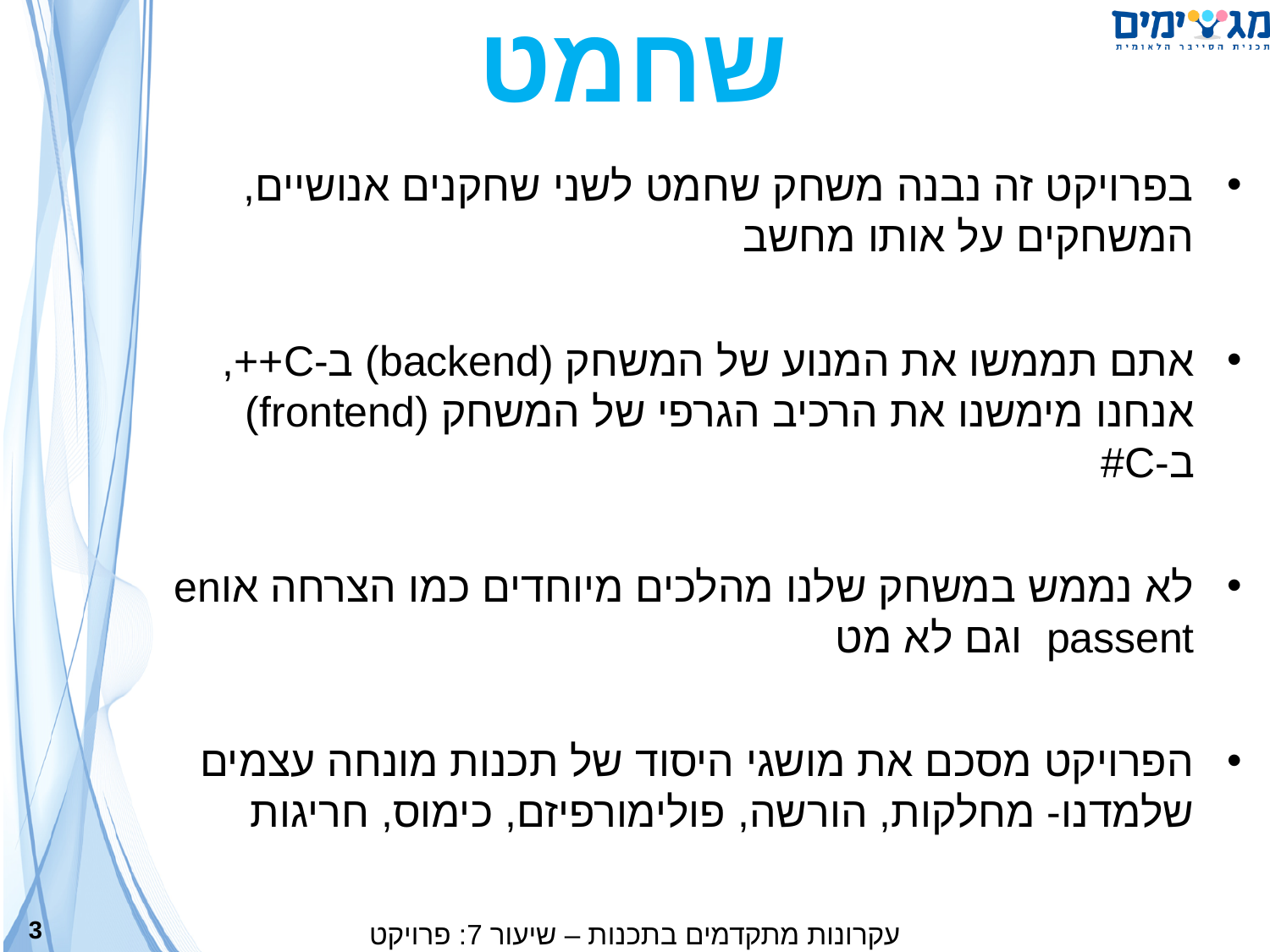

שחמט
בפרויקט זה נבנה משחק שחמט לשני שחקנים אנושיים, המשחקים על אותו מחשב

אתם תממשו את המנוע של המשחק (backend) ב-C++, אנחנו מימשנו את הרכיב הגרפי של המשחק (frontend)  ב-C#

לא נממש במשחק שלנו מהלכים מיוחדים כמו הצרחה אוen passent  וגם לא מט

הפרויקט מסכם את מושגי היסוד של תכנות מונחה עצמים שלמדנו- מחלקות, הורשה, פולימורפיזם, כימוס, חריגות